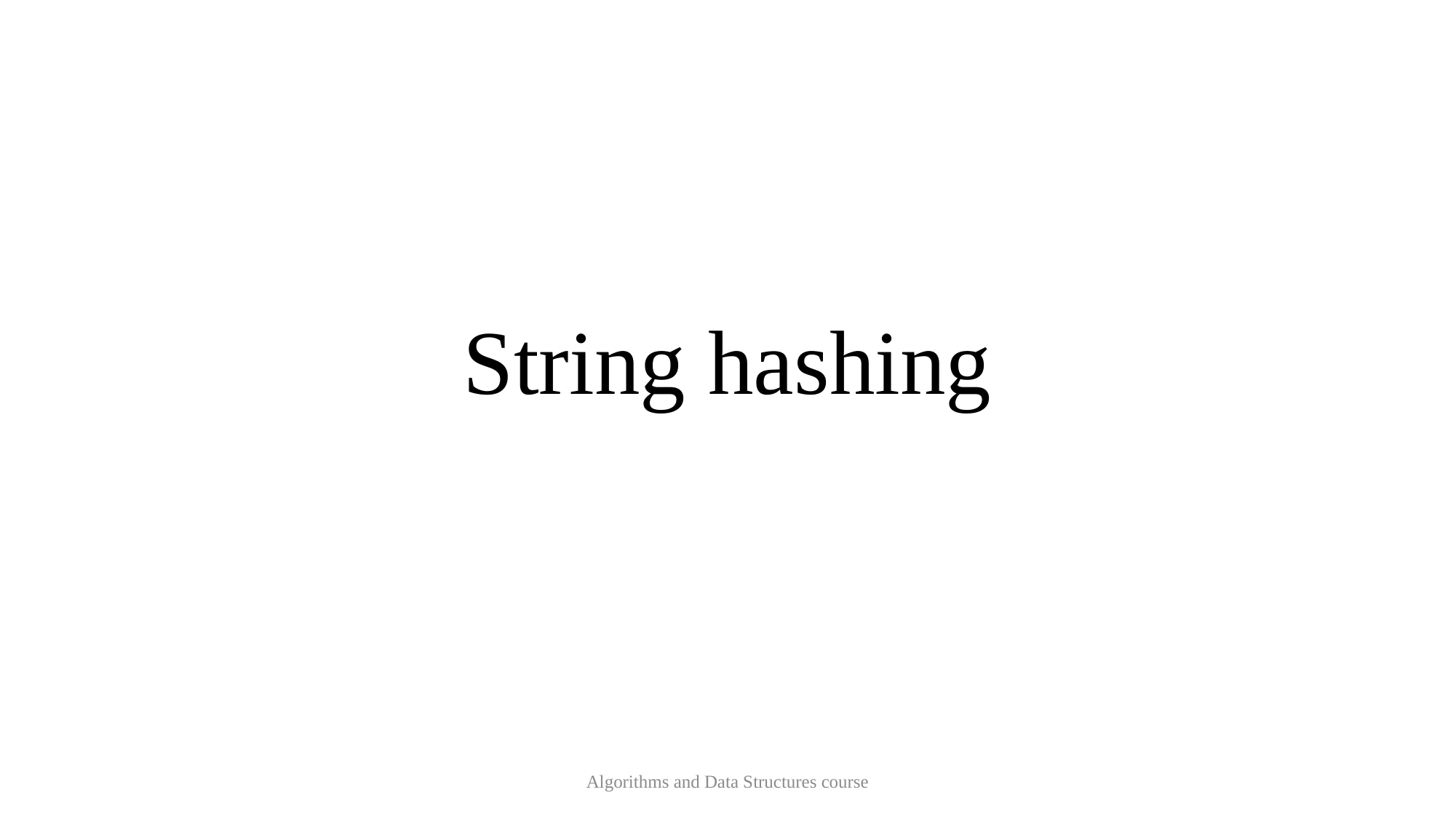

# String hashing

Algorithms and Data Structures course